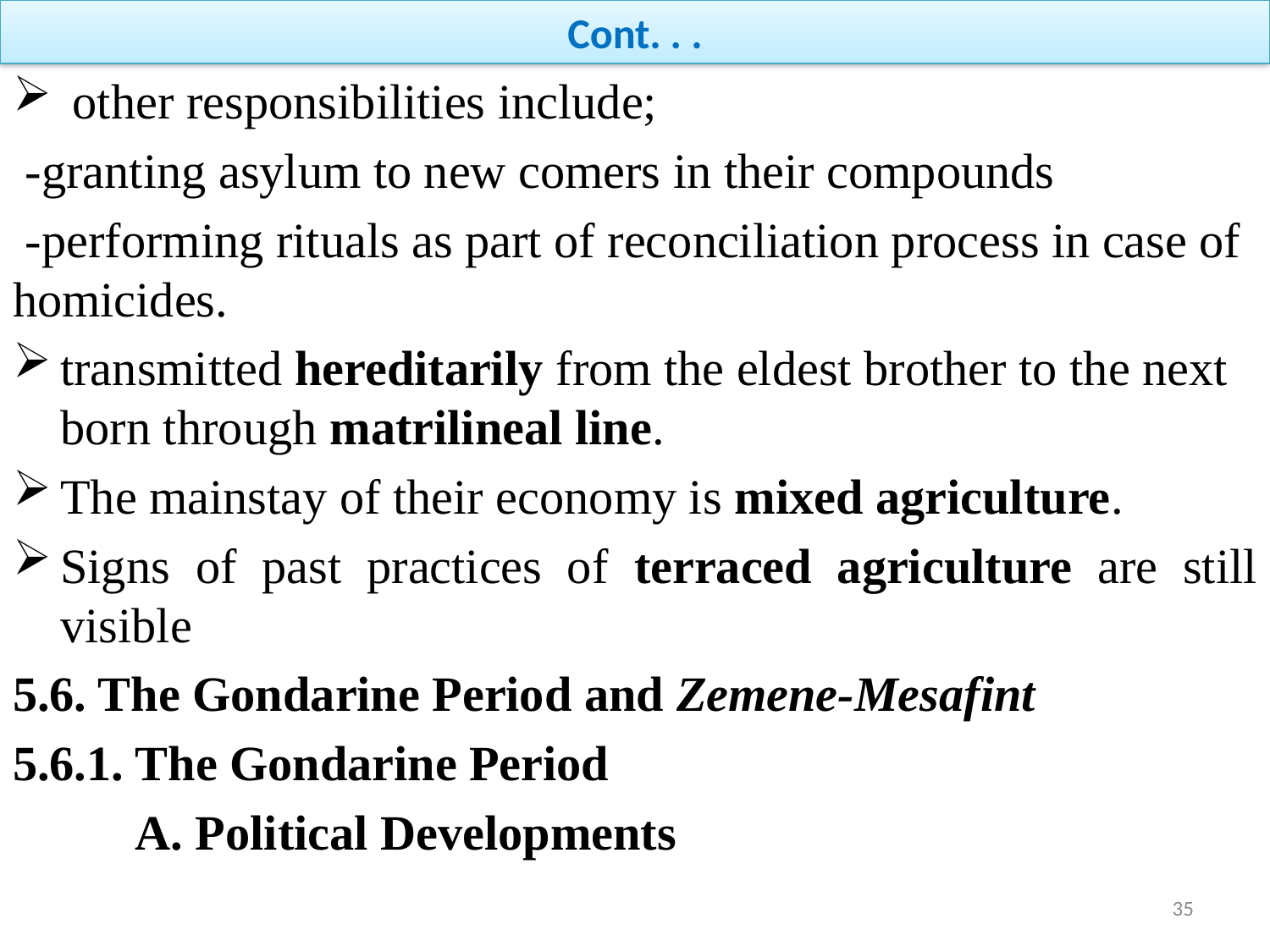

# Cont. . .
 other responsibilities include;
 -granting asylum to new comers in their compounds
 -performing rituals as part of reconciliation process in case of homicides.
transmitted hereditarily from the eldest brother to the next born through matrilineal line.
The mainstay of their economy is mixed agriculture.
Signs of past practices of terraced agriculture are still visible
5.6. The Gondarine Period and Zemene-Mesafint
5.6.1. The Gondarine Period
          A. Political Developments
35